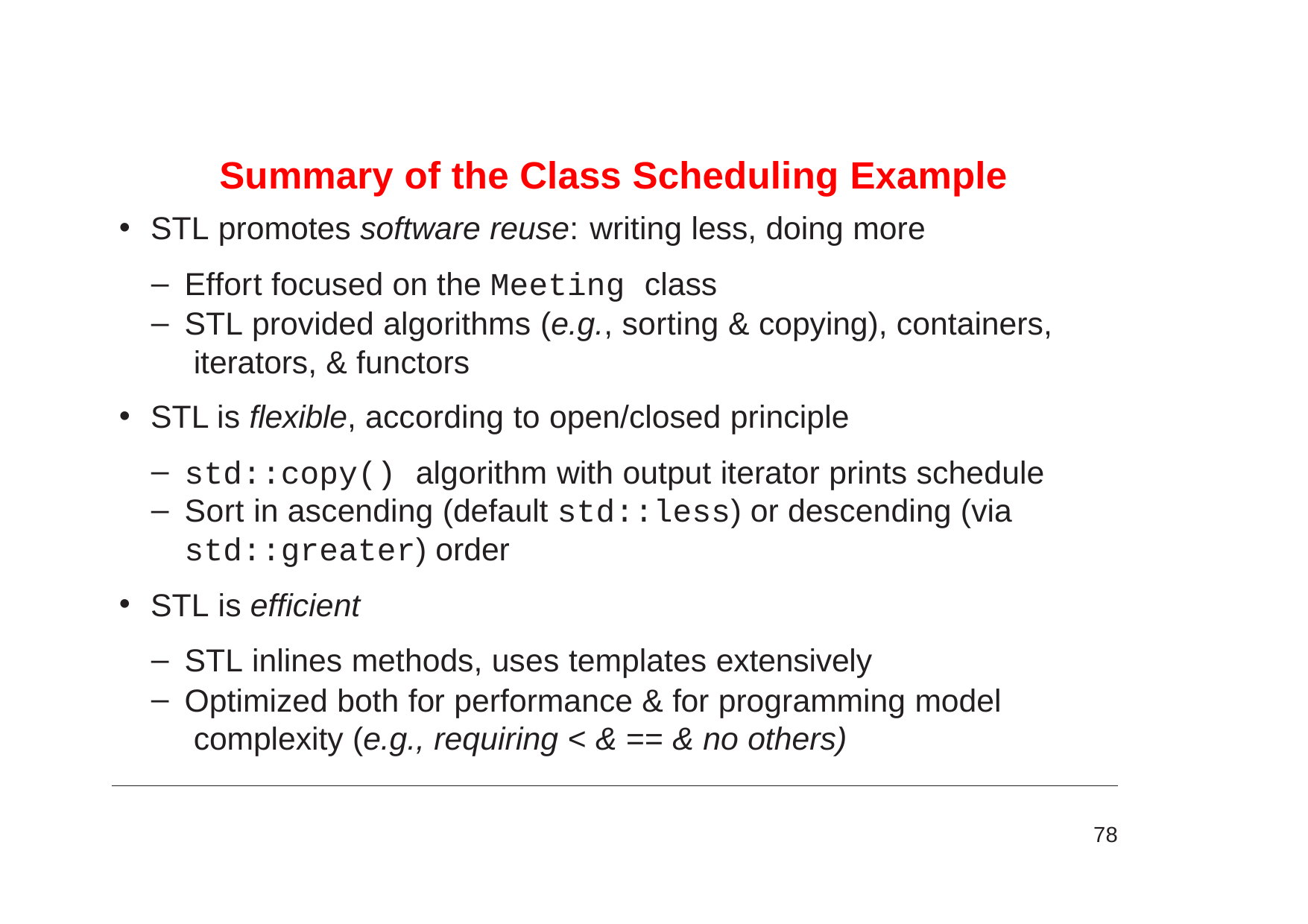

# Summary of the Class Scheduling Example
STL promotes software reuse: writing less, doing more
Effort focused on the Meeting class
STL provided algorithms (e.g., sorting & copying), containers,  iterators, & functors
STL is flexible, according to open/closed principle
std::copy() algorithm with output iterator prints schedule
Sort in ascending (default std::less) or descending (via
std::greater) order
STL is efficient
STL inlines methods, uses templates extensively
Optimized both for performance & for programming model  complexity (e.g., requiring < & == & no others)

78